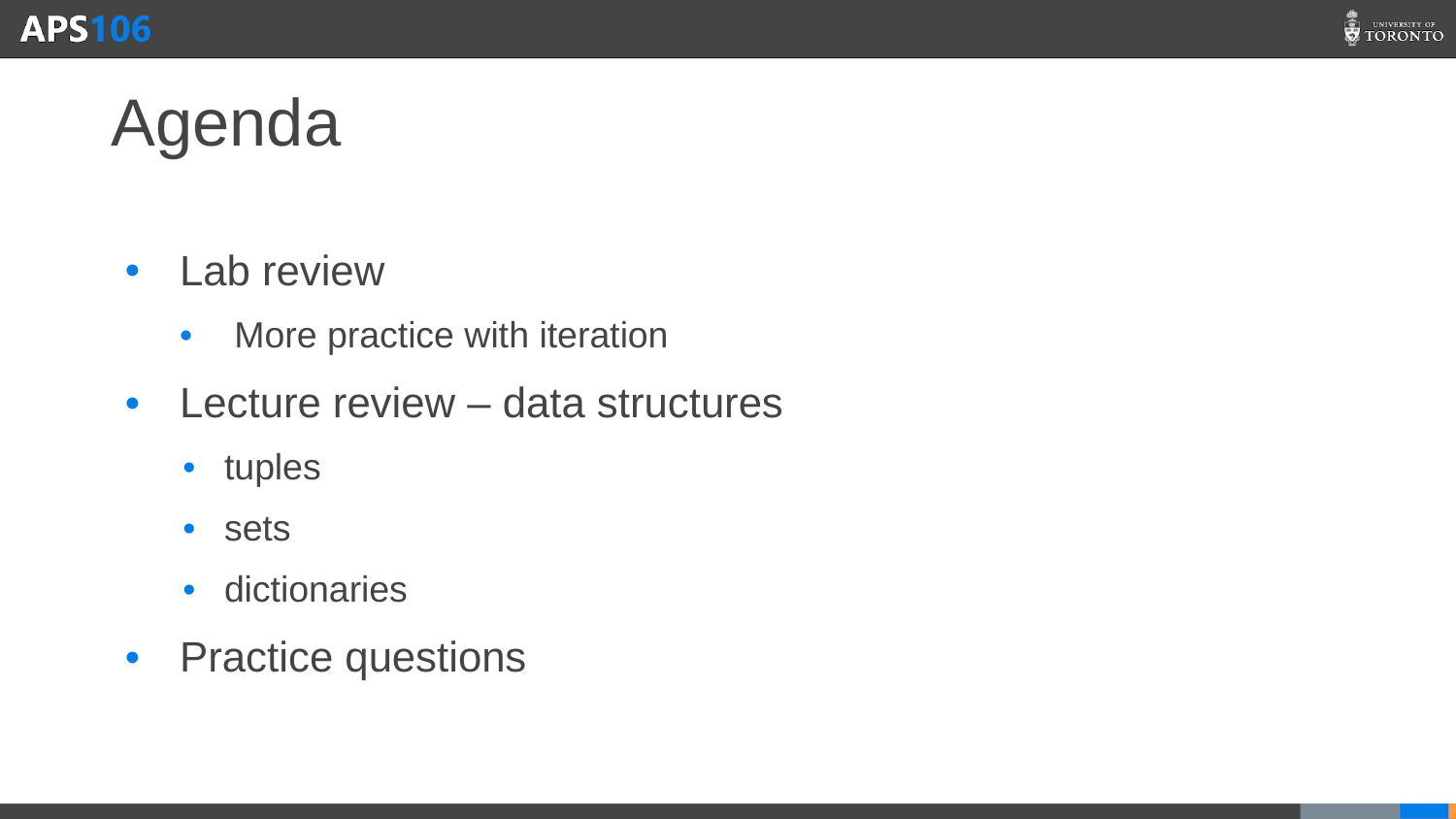

# Agenda
Lab review
More practice with iteration
Lecture review – data structures
tuples
sets
dictionaries
Practice questions